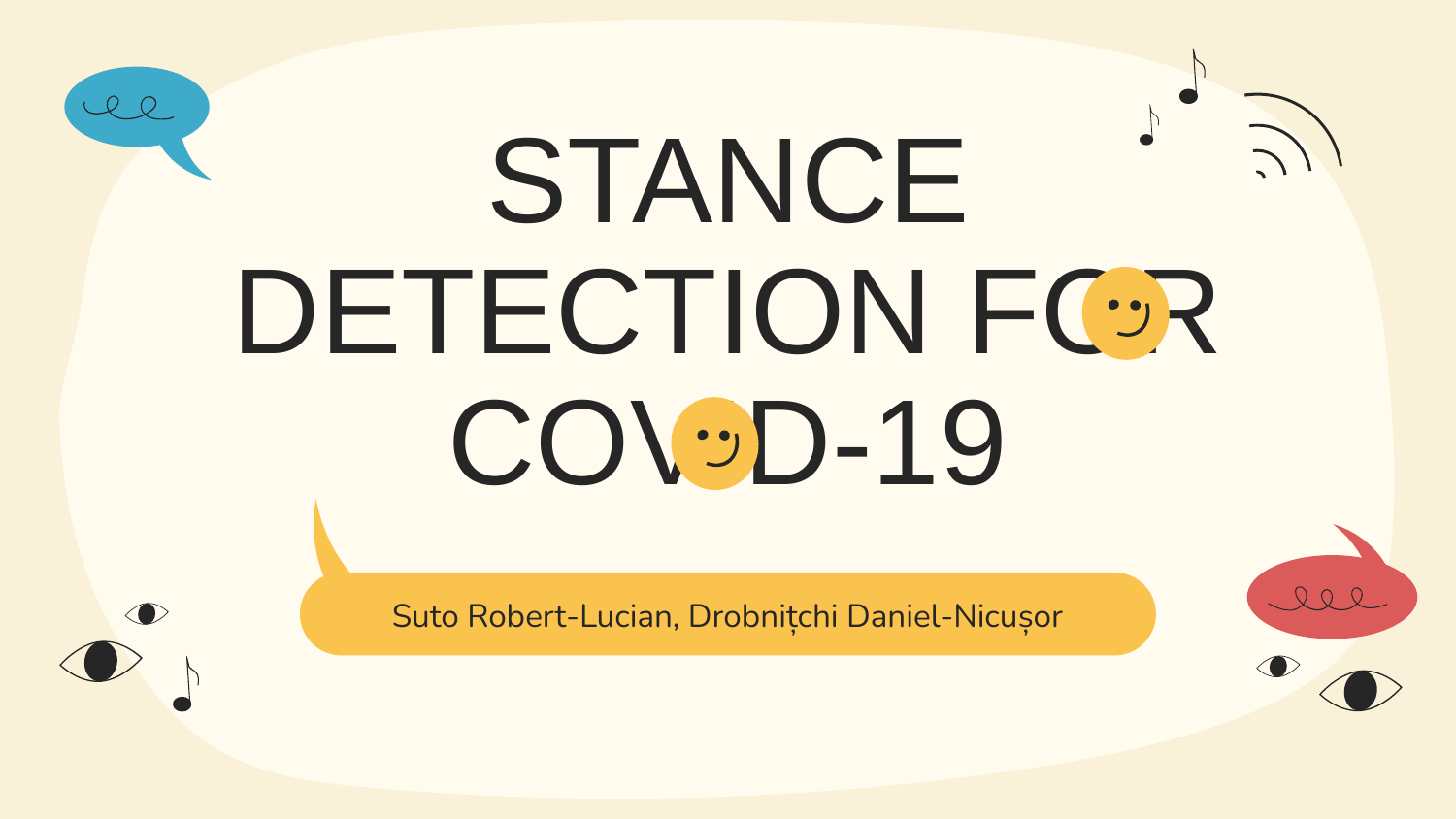

# STANCE DETECTION FOR COVID-19

Suto Robert-Lucian, Drobnițchi Daniel-Nicușor